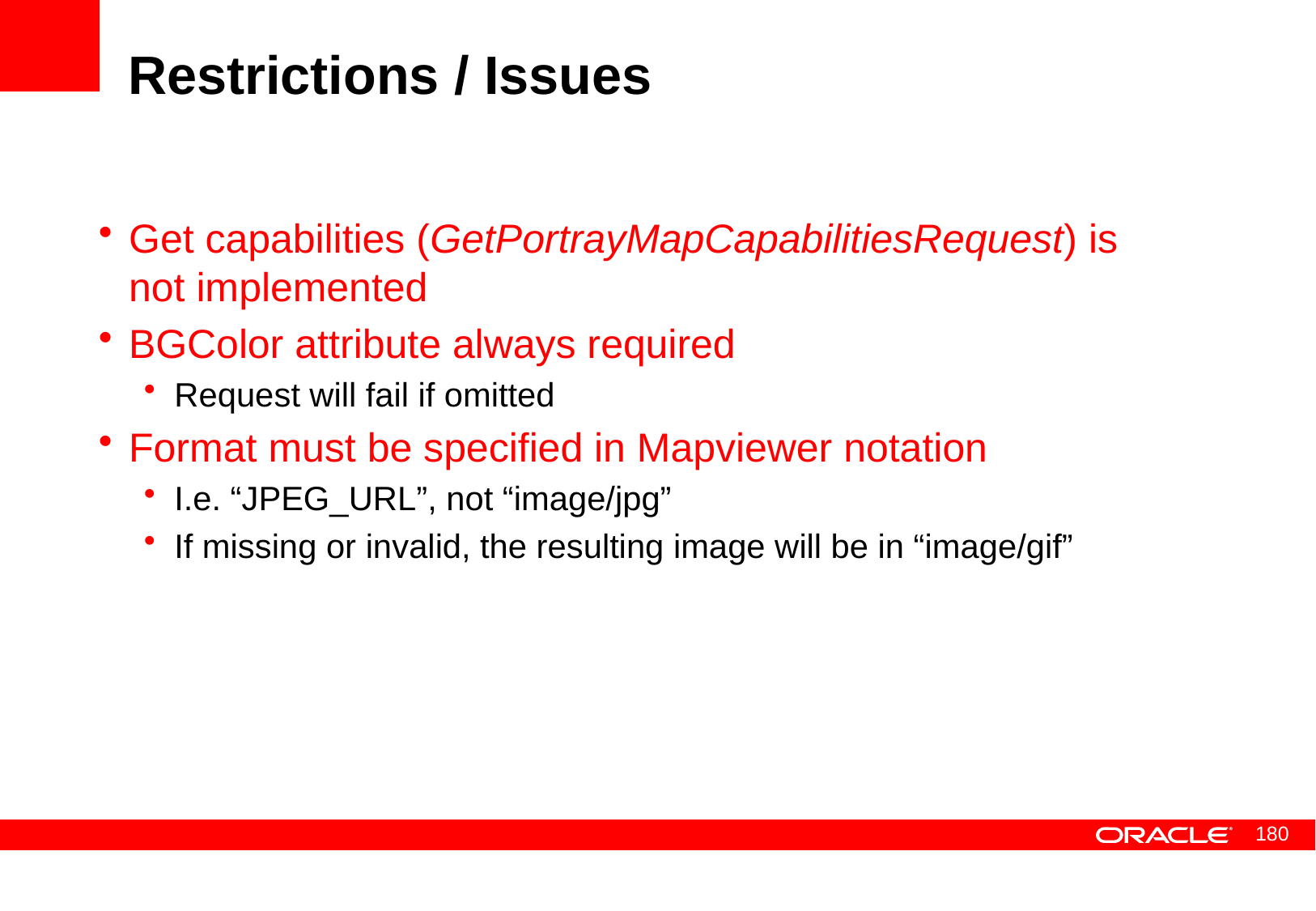

# Restrictions / Issues
Get capabilities (GetPortrayMapCapabilitiesRequest) is not implemented
BGColor attribute always required
Request will fail if omitted
Format must be specified in Mapviewer notation
I.e. “JPEG_URL”, not “image/jpg”
If missing or invalid, the resulting image will be in “image/gif”